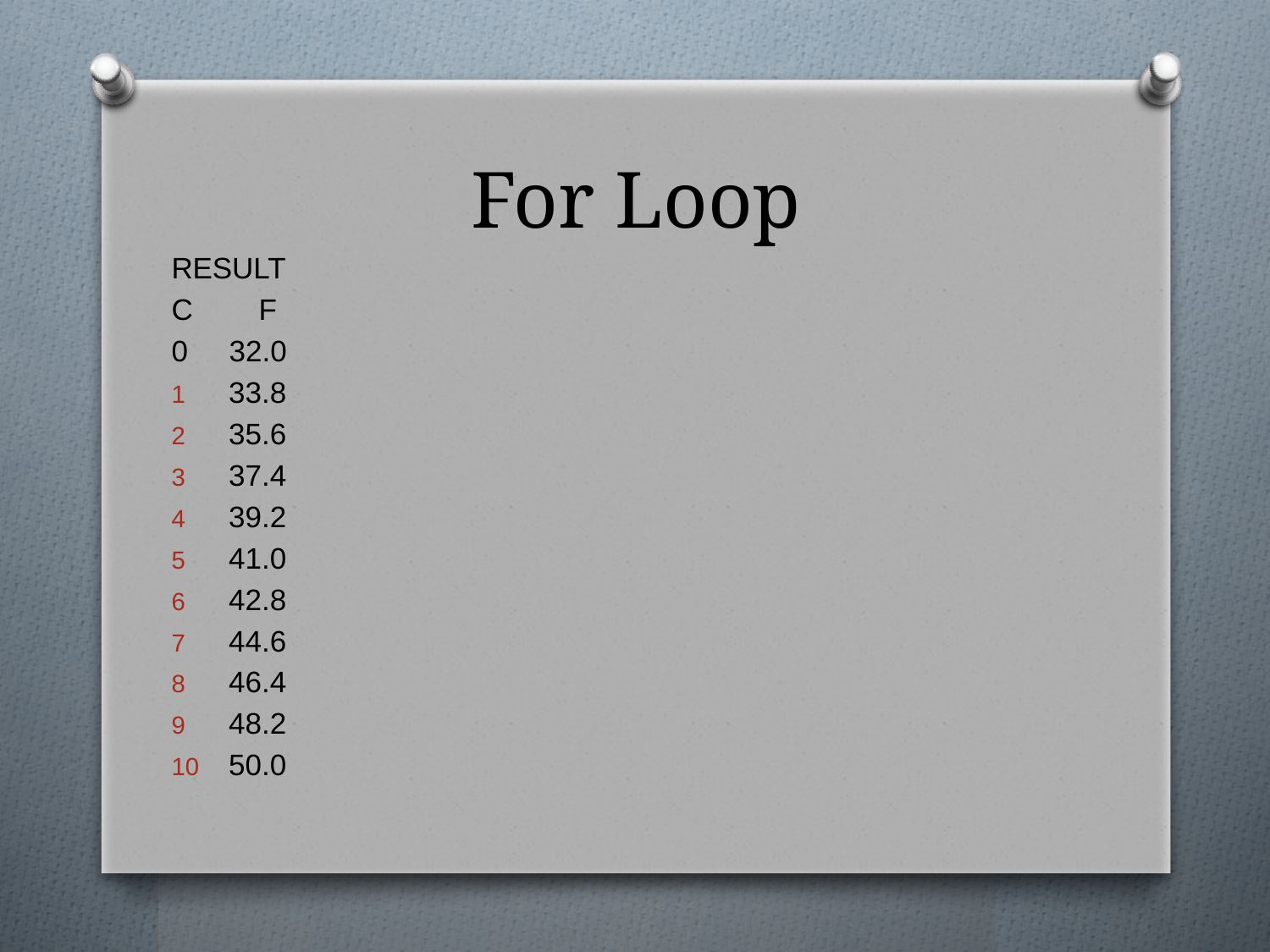

# For Loop
RESULT
C        F
0     32.0
33.8
35.6
37.4
39.2
41.0
42.8
44.6
46.4
48.2
50.0